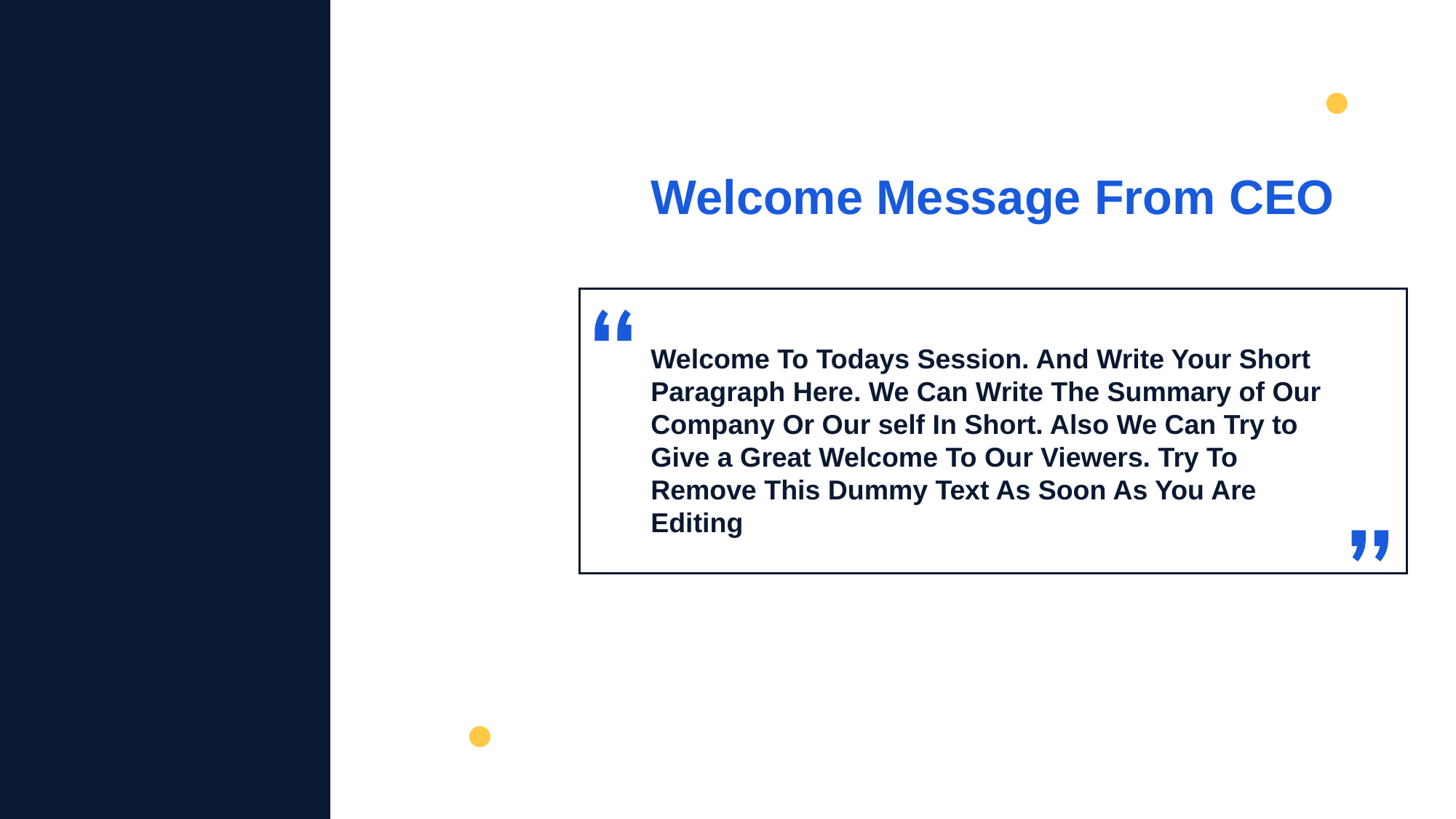

Welcome Message From CEO

Welcome To Todays Session. And Write Your Short
Paragraph Here. We Can Write The Summary of Our
Company Or Our self In Short. Also We Can Try to
Give a Great Welcome To Our Viewers. Try To
Remove This Dummy Text As Soon As You Are
Editing